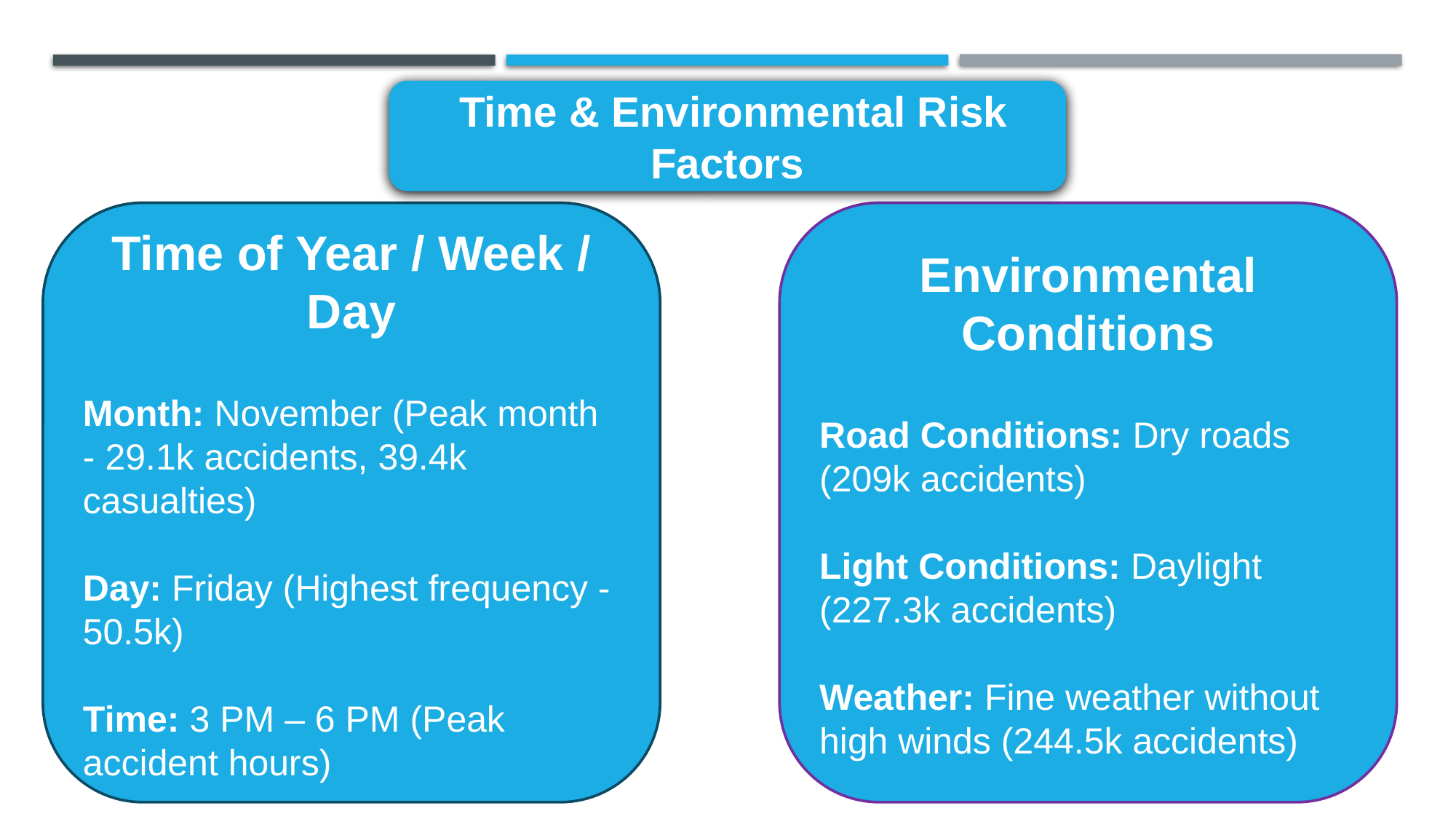

Time & Environmental Risk Factors
Time of Year / Week / Day

Month: November (Peak month - 29.1k accidents, 39.4k casualties)

Day: Friday (Highest frequency - 50.5k)

Time: 3 PM – 6 PM (Peak accident hours)
Environmental Conditions

Road Conditions: Dry roads (209k accidents)

Light Conditions: Daylight (227.3k accidents)

Weather: Fine weather without high winds (244.5k accidents)